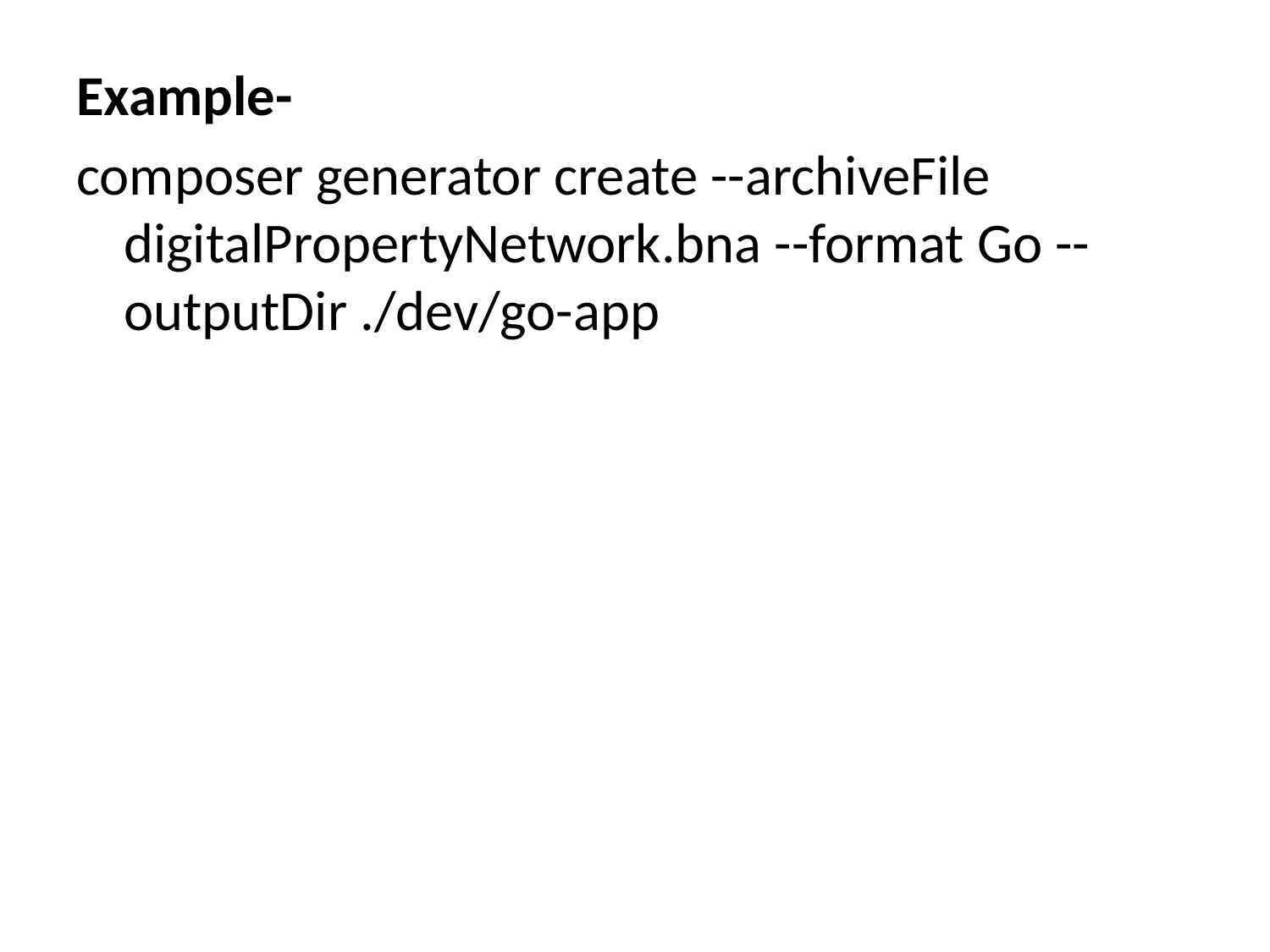

Example-
composer generator create --archiveFile digitalPropertyNetwork.bna --format Go --outputDir ./dev/go-app